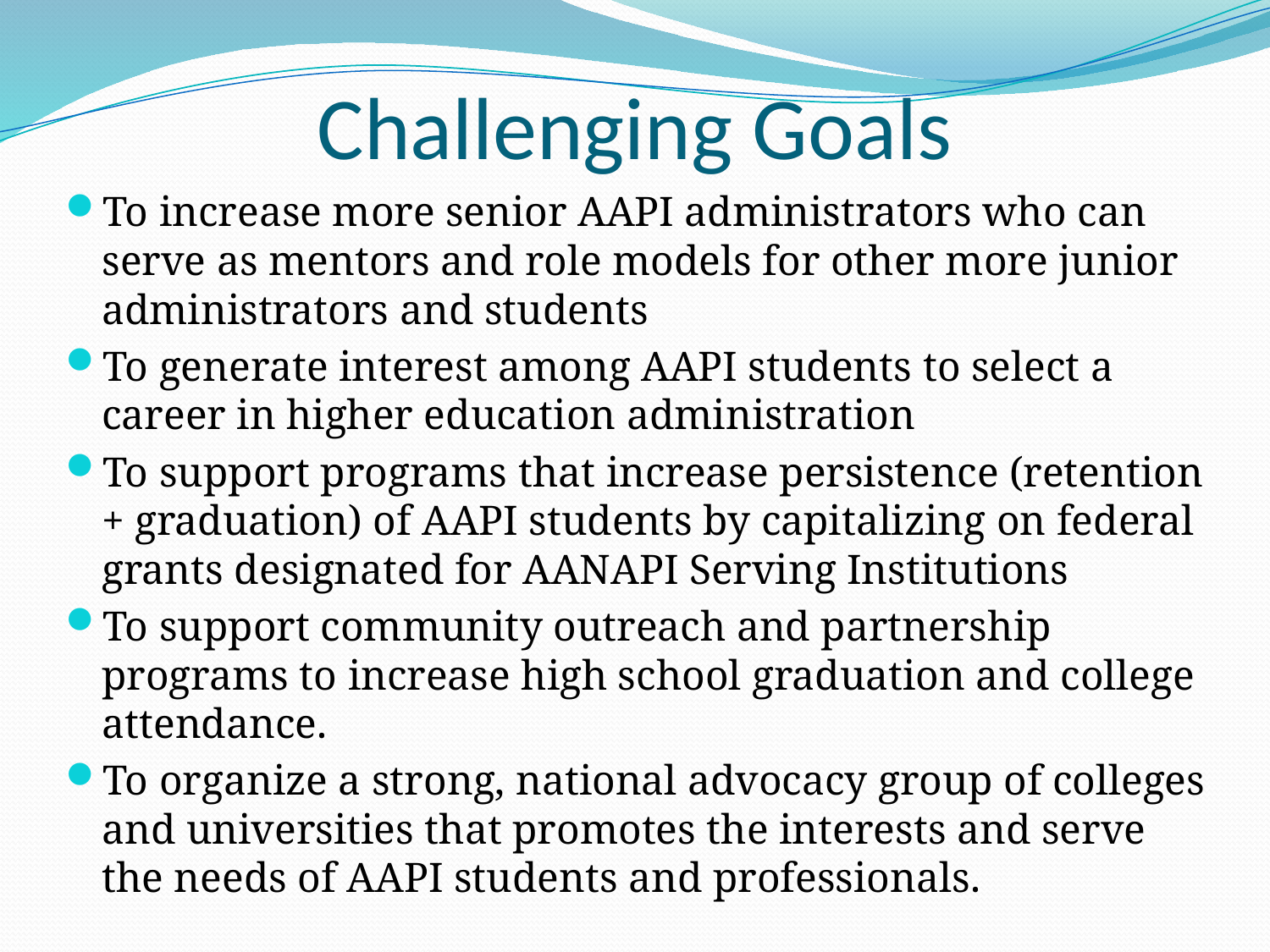

# Challenging Goals
To increase more senior AAPI administrators who can serve as mentors and role models for other more junior administrators and students
To generate interest among AAPI students to select a career in higher education administration
To support programs that increase persistence (retention + graduation) of AAPI students by capitalizing on federal grants designated for AANAPI Serving Institutions
To support community outreach and partnership programs to increase high school graduation and college attendance.
To organize a strong, national advocacy group of colleges and universities that promotes the interests and serve the needs of AAPI students and professionals.